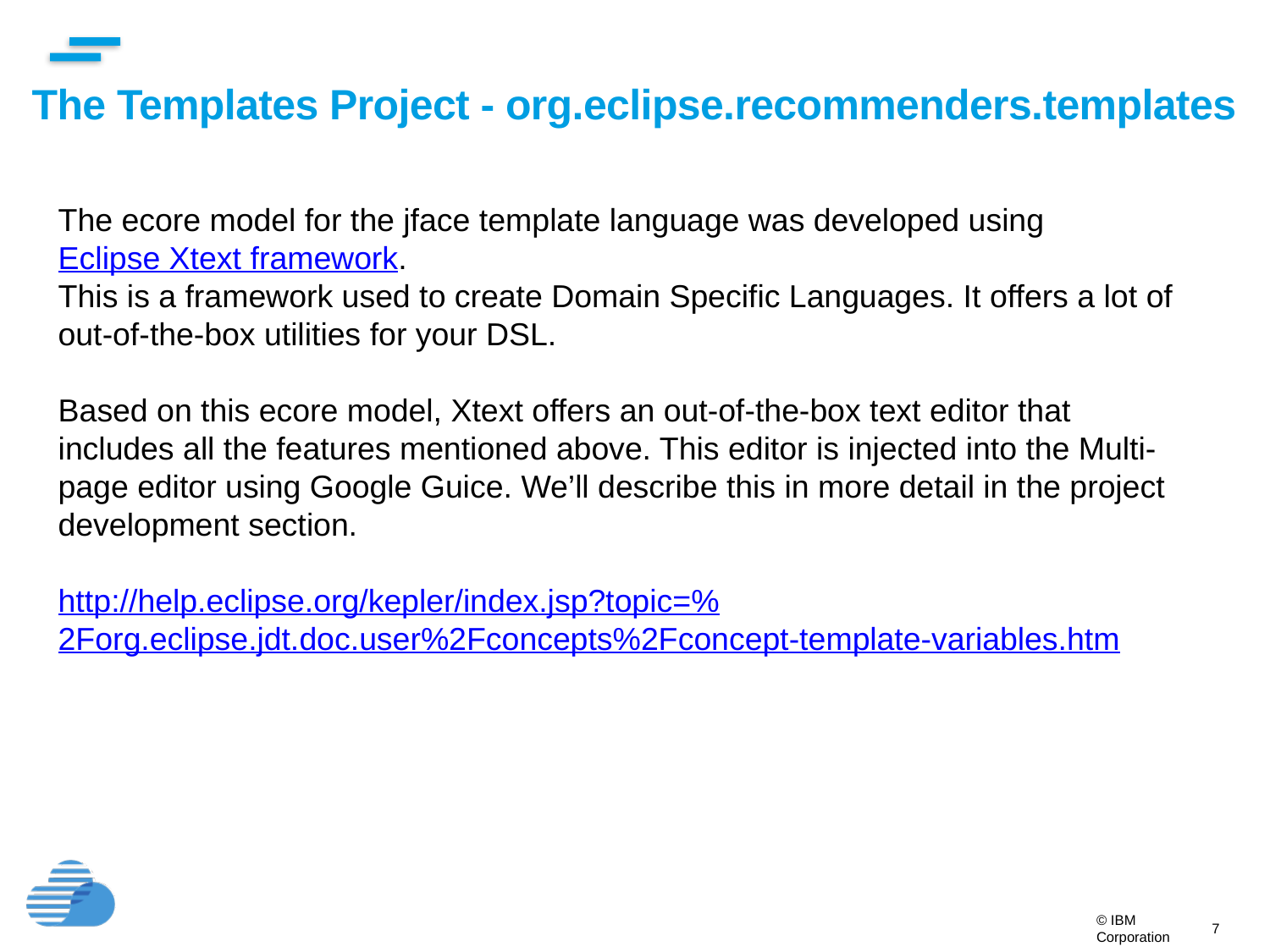

The Templates Project - org.eclipse.recommenders.templates
The ecore model for the jface template language was developed using Eclipse Xtext framework.
This is a framework used to create Domain Specific Languages. It offers a lot of out-of-the-box utilities for your DSL.
Based on this ecore model, Xtext offers an out-of-the-box text editor that includes all the features mentioned above. This editor is injected into the Multi-page editor using Google Guice. We’ll describe this in more detail in the project development section.
http://help.eclipse.org/kepler/index.jsp?topic=%2Forg.eclipse.jdt.doc.user%2Fconcepts%2Fconcept-template-variables.htm